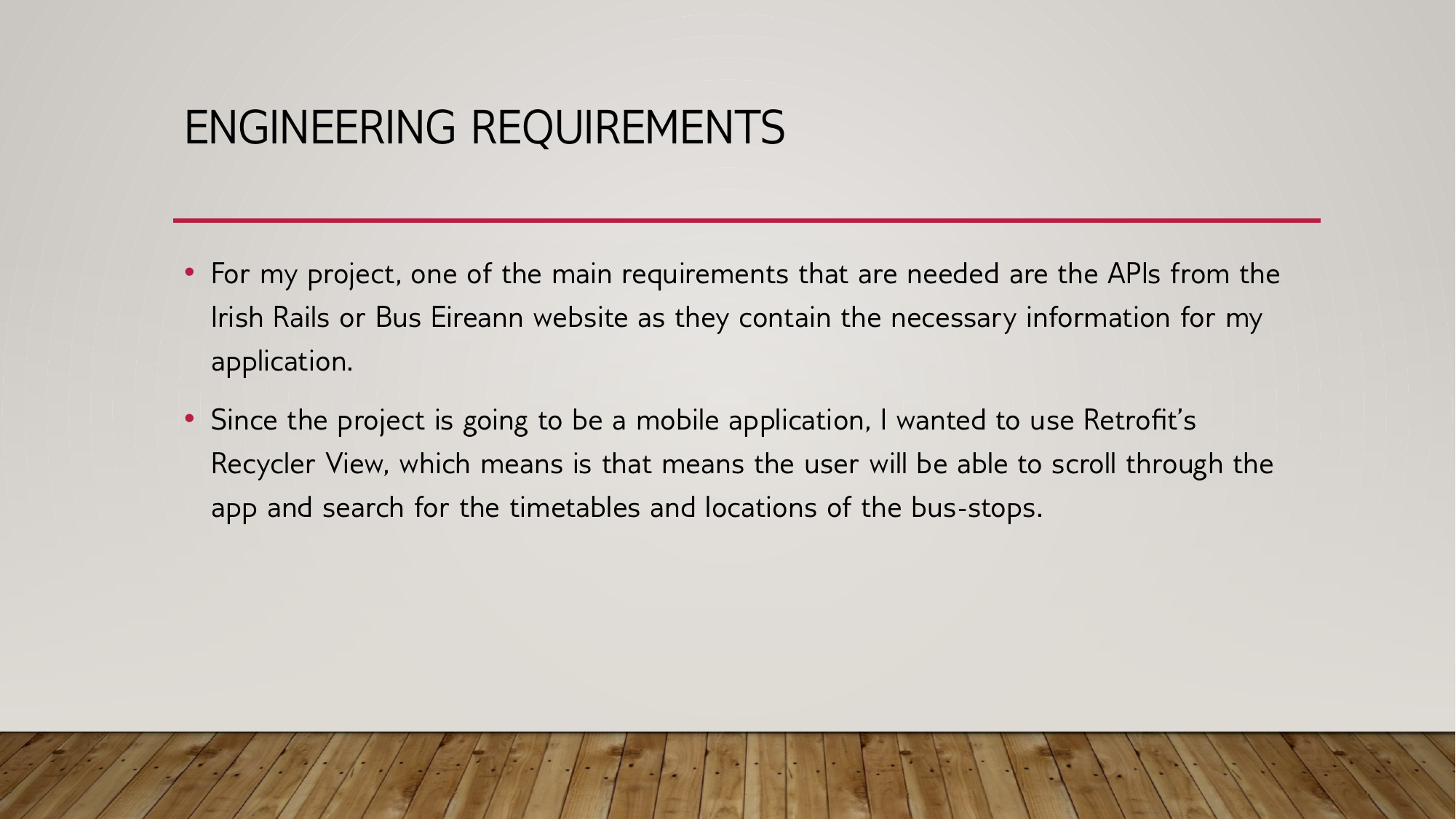

# Engineering Requirements
For my project, one of the main requirements that are needed are the APIs from the Irish Rails or Bus Eireann website as they contain the necessary information for my application.
Since the project is going to be a mobile application, I wanted to use Retrofit’s Recycler View, which means is that means the user will be able to scroll through the app and search for the timetables and locations of the bus-stops.